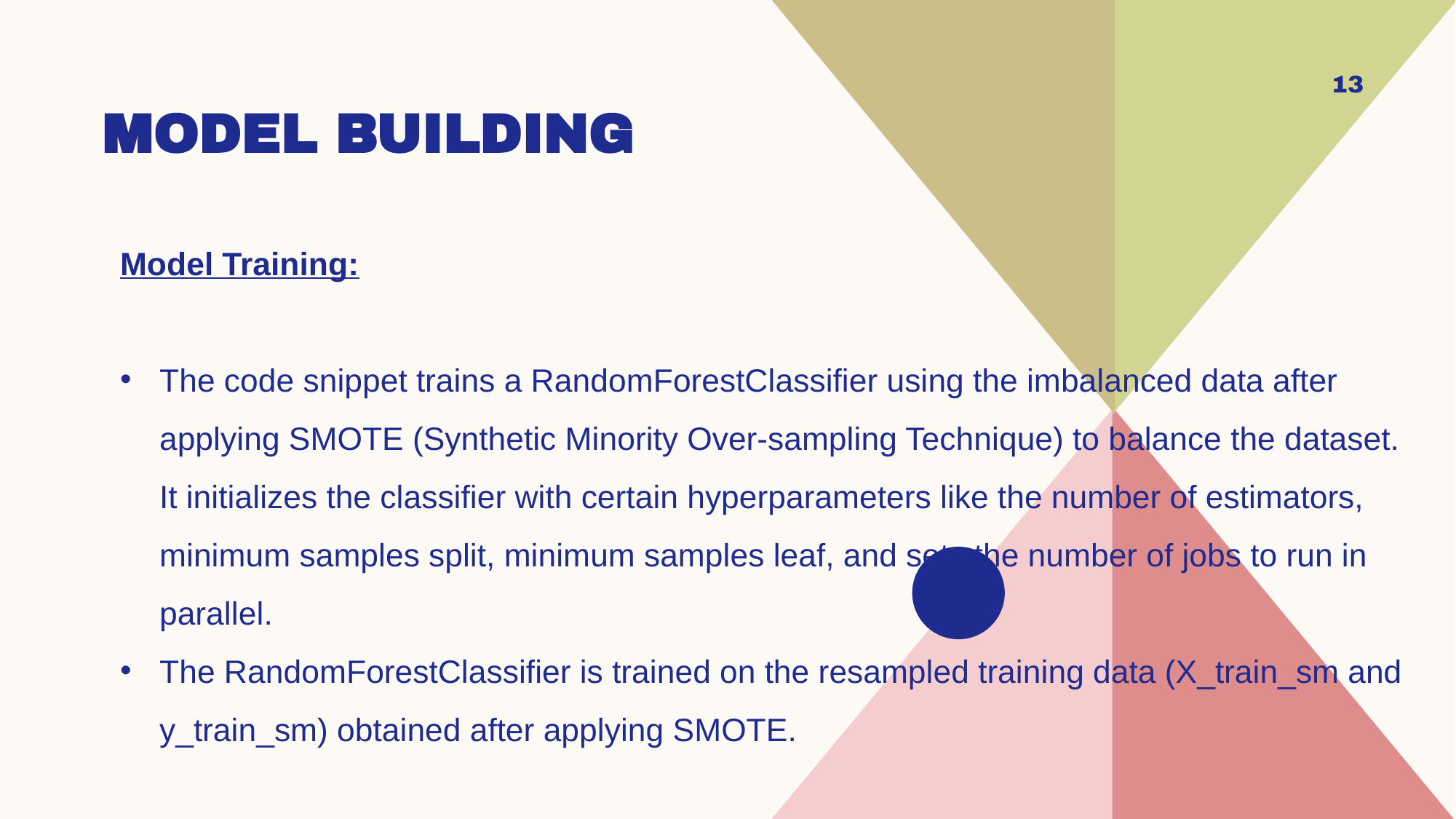

13
# Model building
Model Training:

The code snippet trains a RandomForestClassifier using the imbalanced data after applying SMOTE (Synthetic Minority Over-sampling Technique) to balance the dataset. It initializes the classifier with certain hyperparameters like the number of estimators, minimum samples split, minimum samples leaf, and sets the number of jobs to run in parallel.
The RandomForestClassifier is trained on the resampled training data (X_train_sm and y_train_sm) obtained after applying SMOTE.